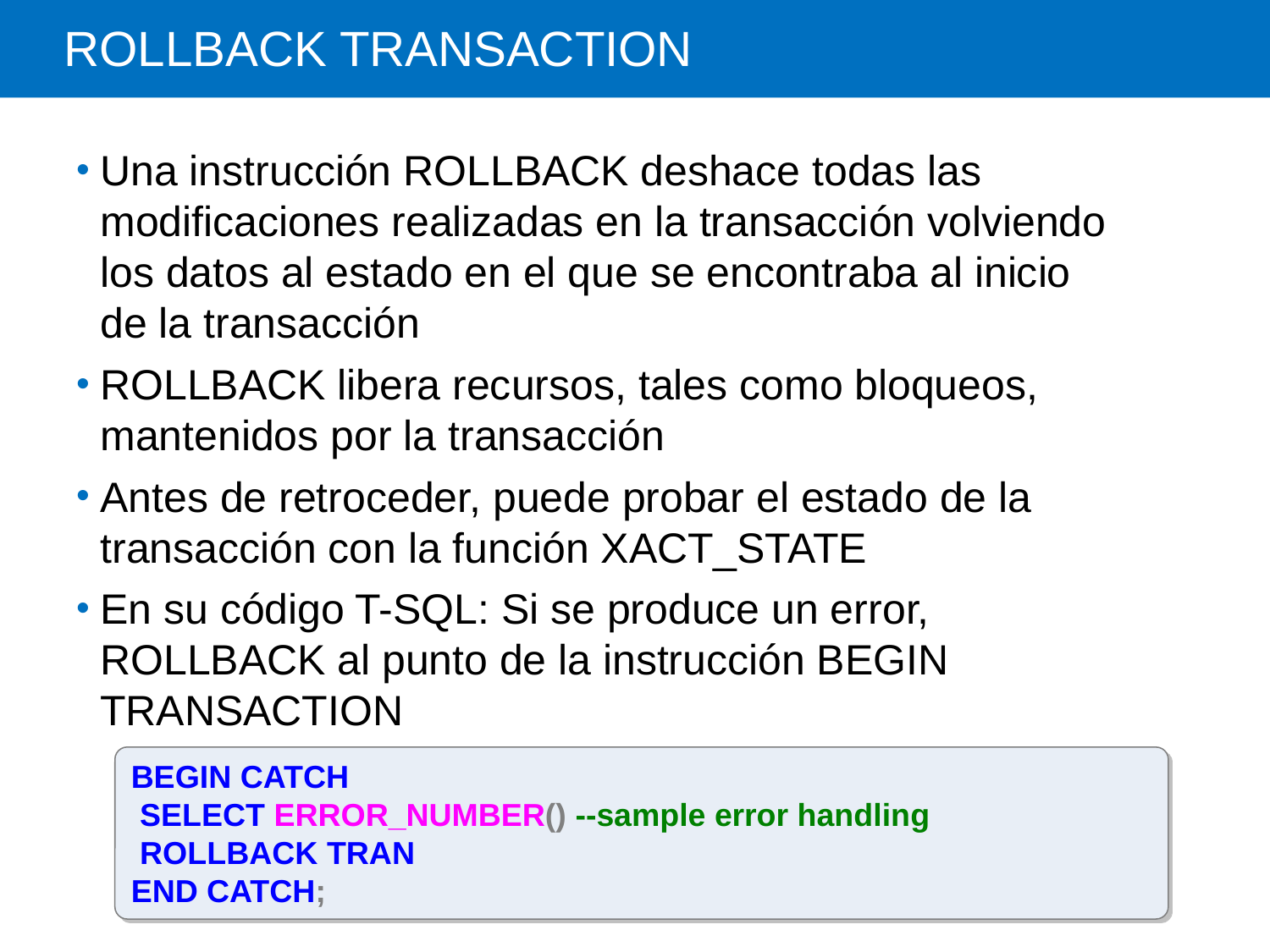

# ROLLBACK TRANSACTION
Una instrucción ROLLBACK deshace todas las modificaciones realizadas en la transacción volviendo los datos al estado en el que se encontraba al inicio de la transacción
ROLLBACK libera recursos, tales como bloqueos, mantenidos por la transacción
Antes de retroceder, puede probar el estado de la transacción con la función XACT_STATE
En su código T-SQL: Si se produce un error, ROLLBACK al punto de la instrucción BEGIN TRANSACTION
BEGIN CATCH
 SELECT ERROR_NUMBER() --sample error handling
 ROLLBACK TRAN
END CATCH;